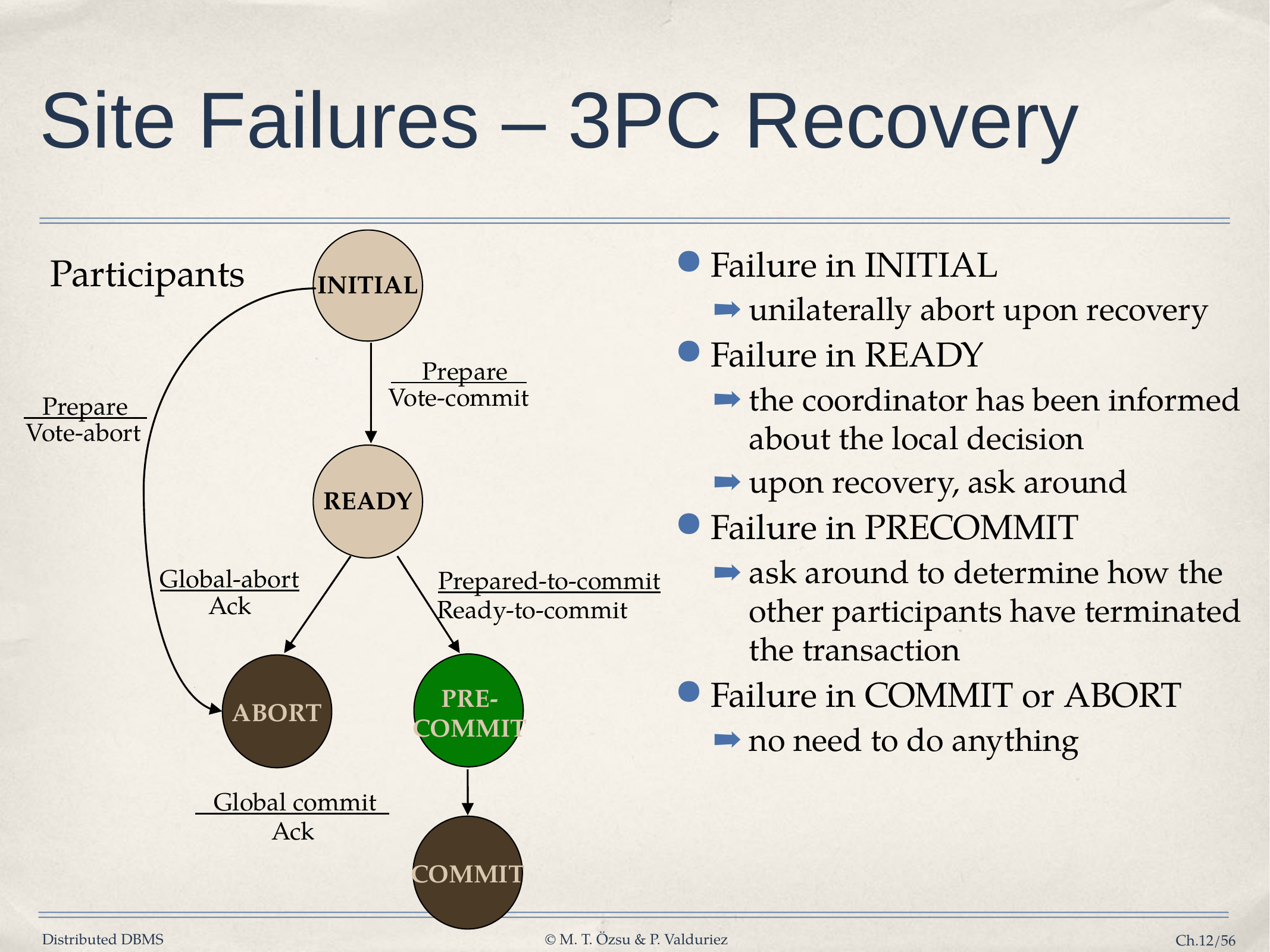

# Site Failures – 3PC Recovery

INITIAL
Failure in INITIAL
unilaterally abort upon recovery
Failure in READY
the coordinator has been informed about the local decision
upon recovery, ask around
Failure in PRECOMMIT
ask around to determine how the other participants have terminated the transaction
Failure in COMMIT or ABORT
no need to do anything
Participants

     Prepare

Vote-commit

   Prepare
Vote-abort

READY

Global-abort

Prepared-to-commit
Ack
Ready-to-commit

PRE-
COMMIT

ABORT

   Global commit
Ack

COMMIT